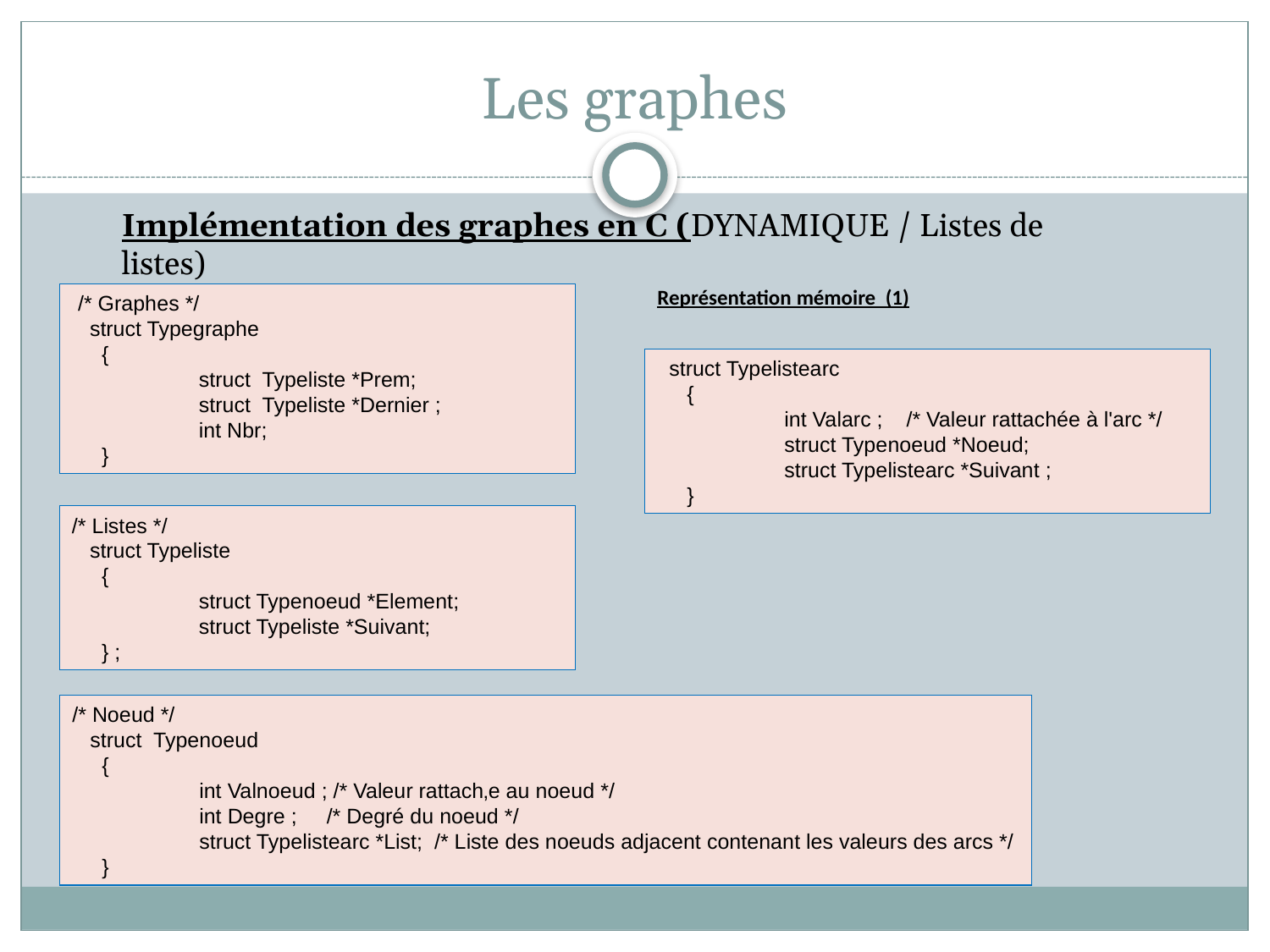

# Les graphes
Implémentation des graphes en C (DYNAMIQUE / Listes de listes)

Représentation mémoire  (1)
 /* Graphes */
   struct Typegraphe
     {
	struct  Typeliste *Prem;
	struct  Typeliste *Dernier ;
	int Nbr;
     }
  struct Typelistearc
     {
	int Valarc ;    /* Valeur rattachée à l'arc */
	struct Typenoeud *Noeud;
	struct Typelistearc *Suivant ;
     }
/* Listes */
   struct Typeliste
     {
	struct Typenoeud *Element;
	struct Typeliste *Suivant;
     } ;

/* Noeud */
   struct  Typenoeud
     {
       	int Valnoeud ; /* Valeur rattach‚e au noeud */
       	int Degre ;     /* Degré du noeud */
       	struct Typelistearc *List;  /* Liste des noeuds adjacent contenant les valeurs des arcs */
     }